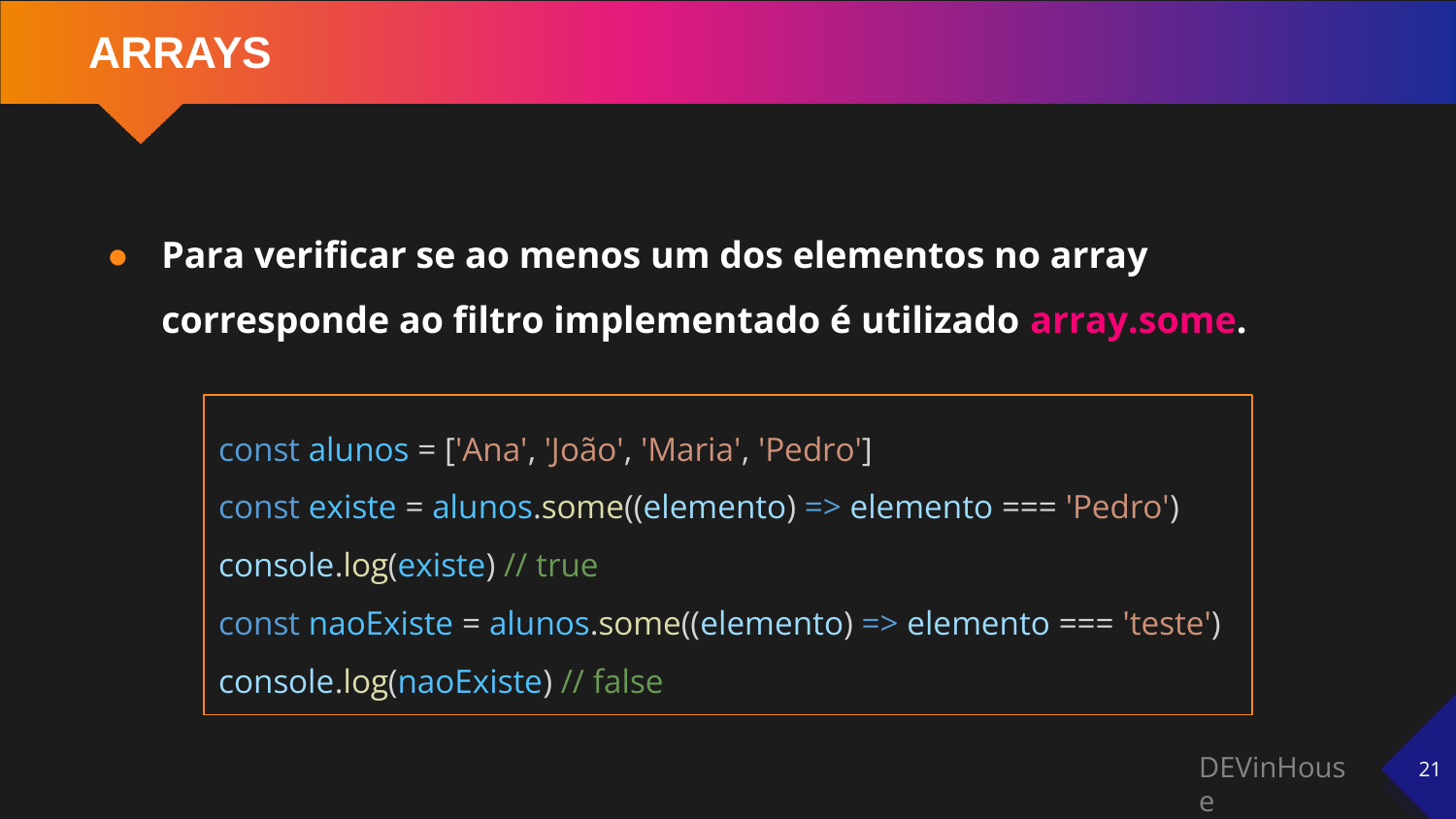

# ARRAYS
Para verificar se ao menos um dos elementos no array corresponde ao filtro implementado é utilizado array.some.
const alunos = ['Ana', 'João', 'Maria', 'Pedro']
const existe = alunos.some((elemento) => elemento === 'Pedro')
console.log(existe) // true
const naoExiste = alunos.some((elemento) => elemento === 'teste')
console.log(naoExiste) // false
21